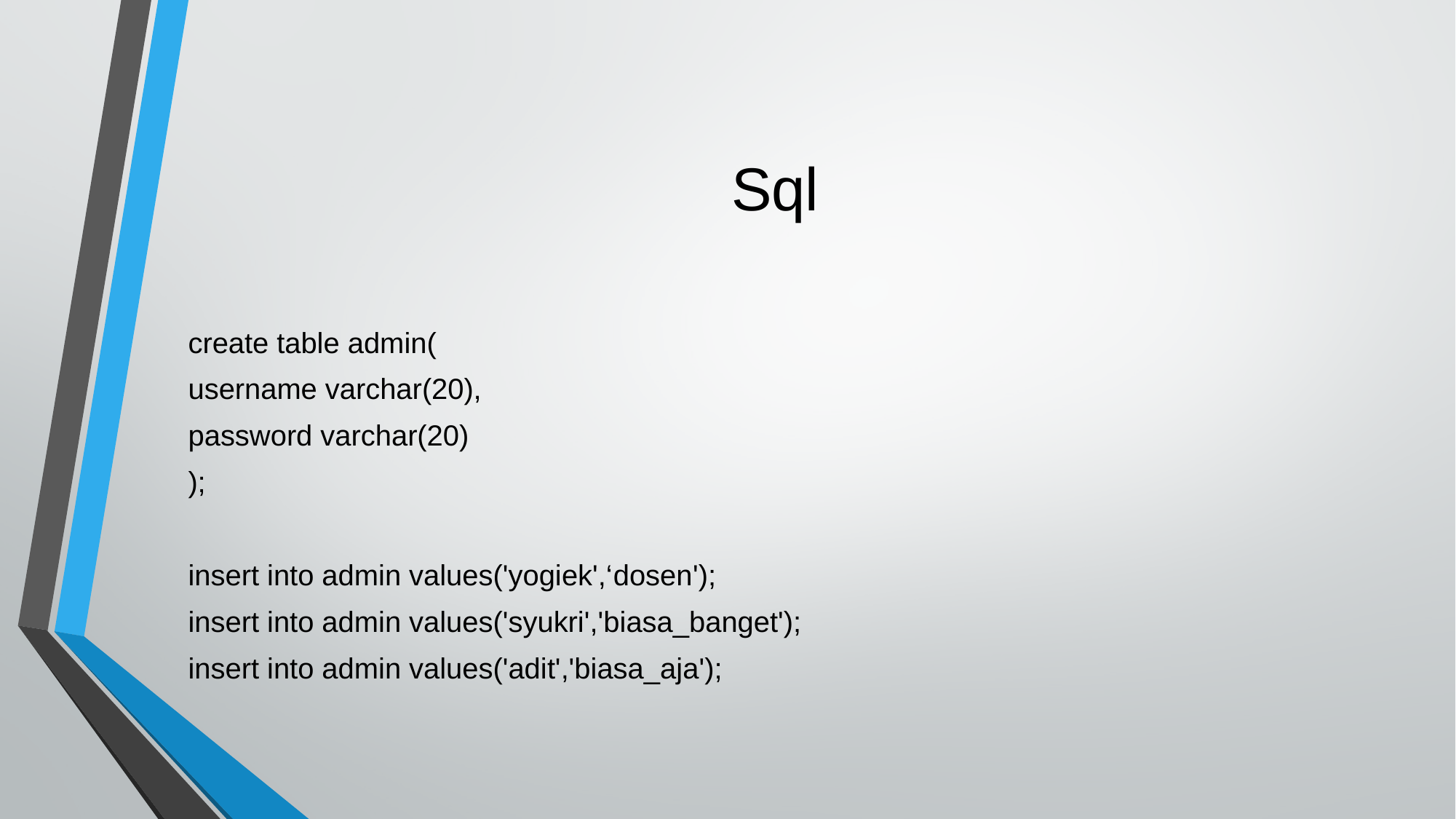

# Sql
create table admin(
username varchar(20),
password varchar(20)
);

insert into admin values('yogiek',‘dosen');
insert into admin values('syukri','biasa_banget');
insert into admin values('adit','biasa_aja');